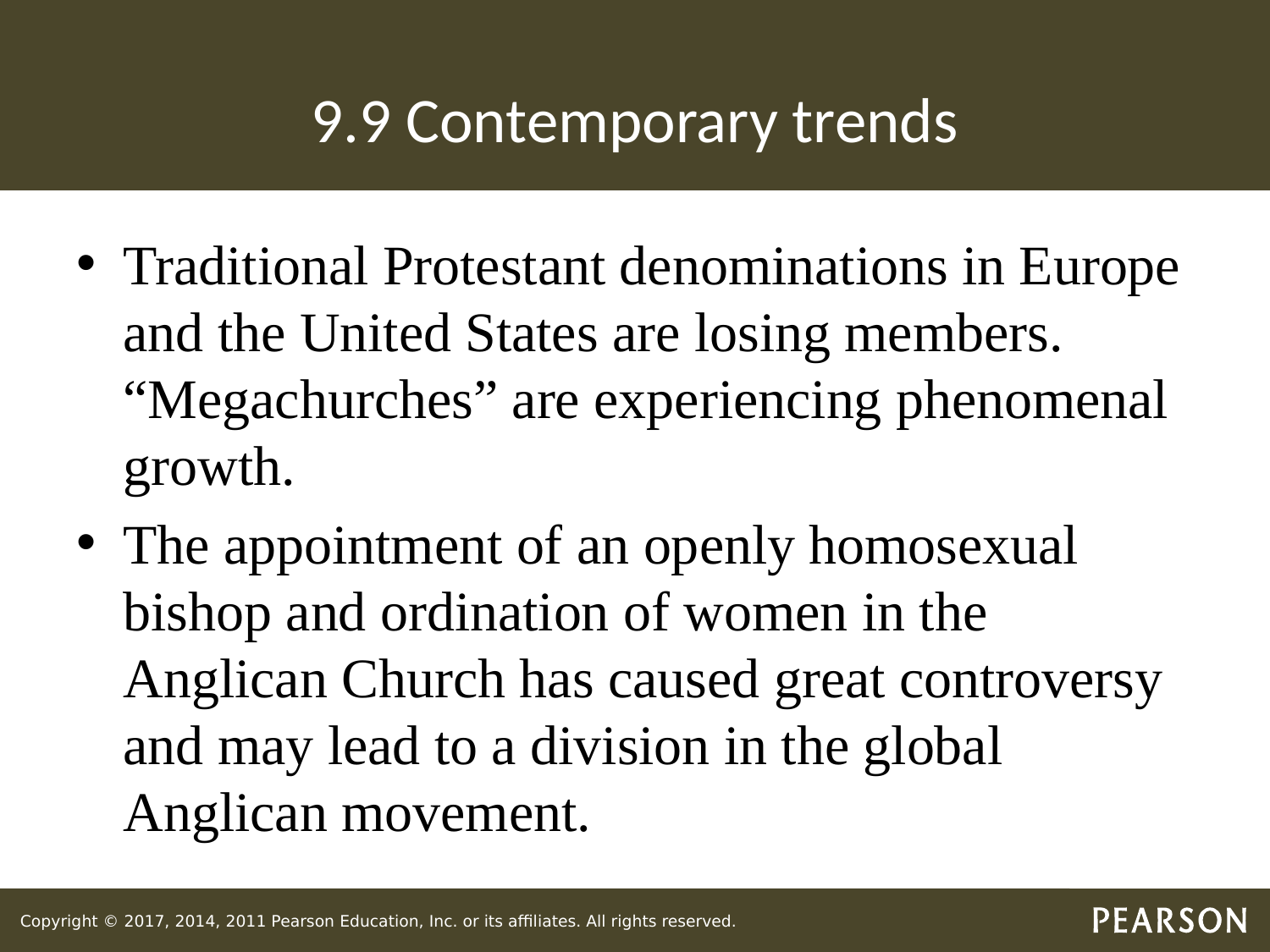

# 9.9 Contemporary trends
Traditional Protestant denominations in Europe and the United States are losing members. “Megachurches” are experiencing phenomenal growth.
The appointment of an openly homosexual bishop and ordination of women in the Anglican Church has caused great controversy and may lead to a division in the global Anglican movement.